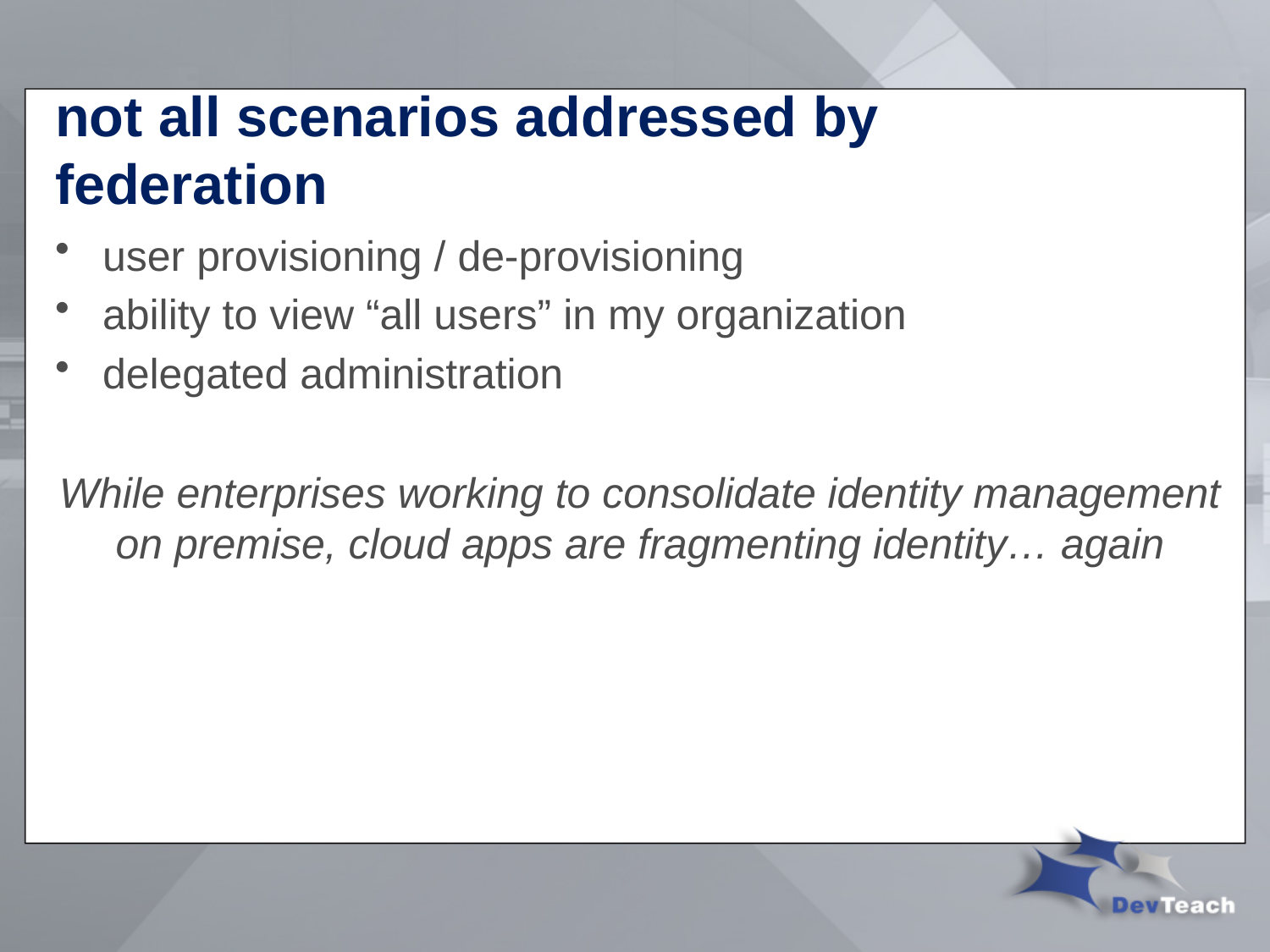

# not all scenarios addressed by federation
user provisioning / de-provisioning
ability to view “all users” in my organization
delegated administration

While enterprises working to consolidate identity management on premise, cloud apps are fragmenting identity… again